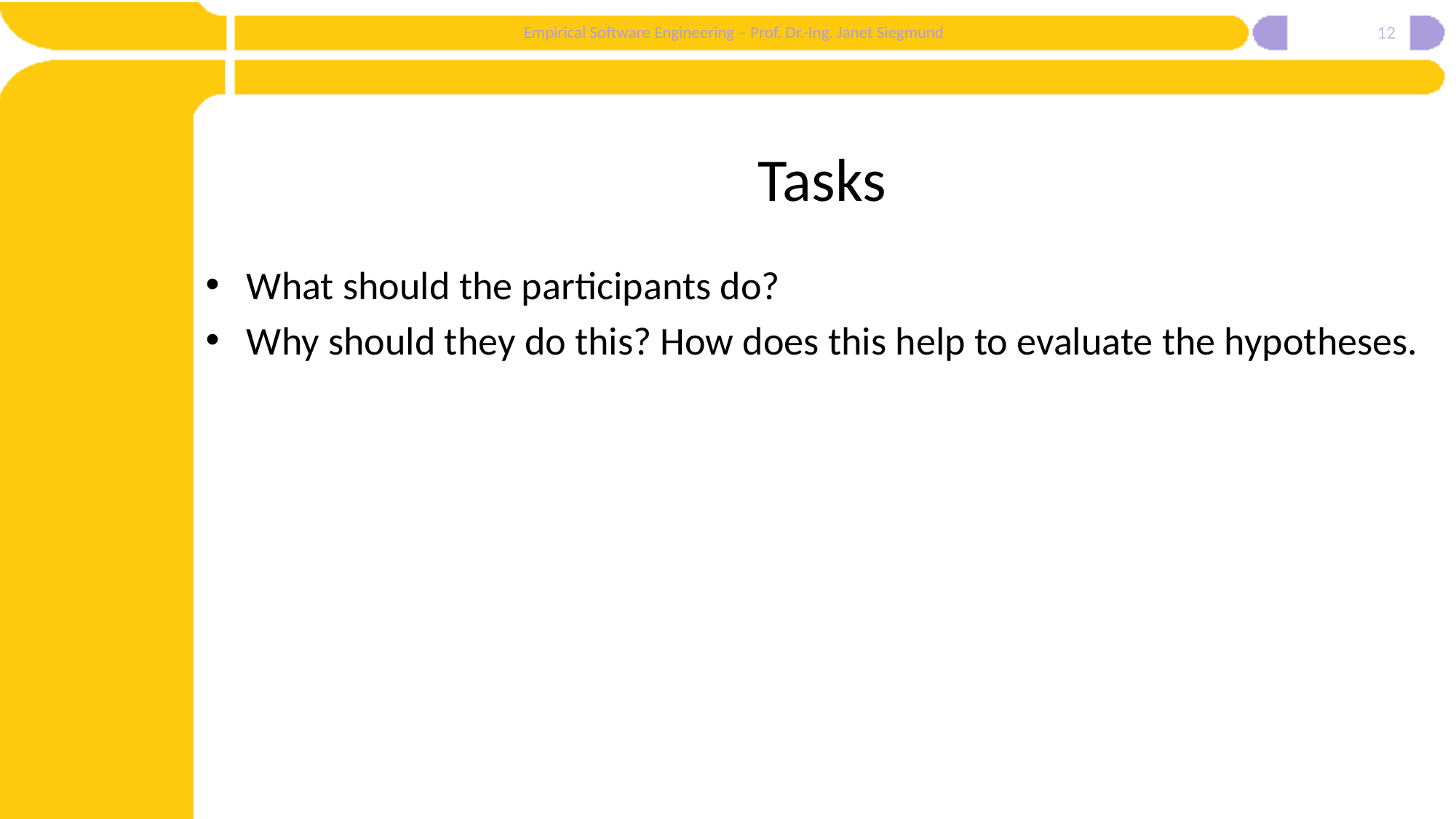

12
# Tasks
What should the participants do?
Why should they do this? How does this help to evaluate the hypotheses.